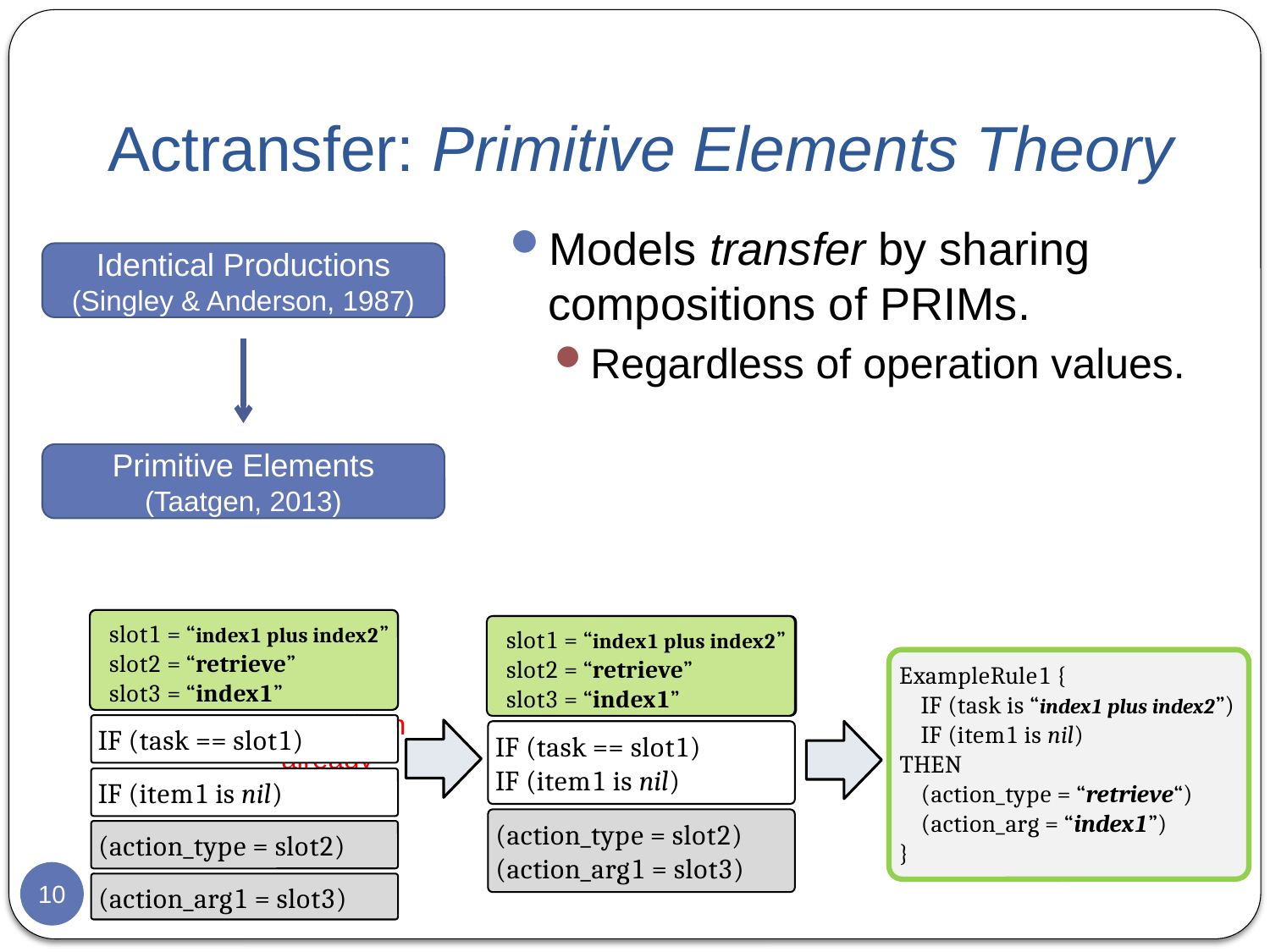

# Actransfer: Primitive Elements Theory
Models transfer by sharing compositions of PRIMs.
Regardless of operation values.
Identical Productions
(Singley & Anderson, 1987)
Primitive Elements
(Taatgen, 2013)
  slot1 = “index1 plus index2”
  slot2 = “retrieve”
  slot3 = “index1”
  slot1 = “lime4 min lime2”
  slot2 = “retrieve”
  slot3 = “lime4”
  slot1 = “lime4 min lime2”
  slot2 = “retrieve”
  slot3 = “lime4”
  slot1 = “index1 plus index2”
  slot2 = “retrieve”
  slot3 = “index1”
ExampleRule1 {
    IF (task is “lime4 min lime2”)
    IF (item1 is nil)
THEN
    (action_type = “retrieve“)
    (action_arg = “lime4”)
}
ExampleRule1 {
    IF (task is “index1 plus index2”)
    IF (item1 is nil)
THEN
    (action_type = “retrieve“)
    (action_arg = “index1”)
}
Composition
already practiced!
IF (task == slot1)

IF (item1 is nil)
(action_type = slot2)
(action_arg1 = slot3)
IF (task == slot1)
IF (item1 is nil)

(action_type = slot2)
(action_arg1 = slot3)
10